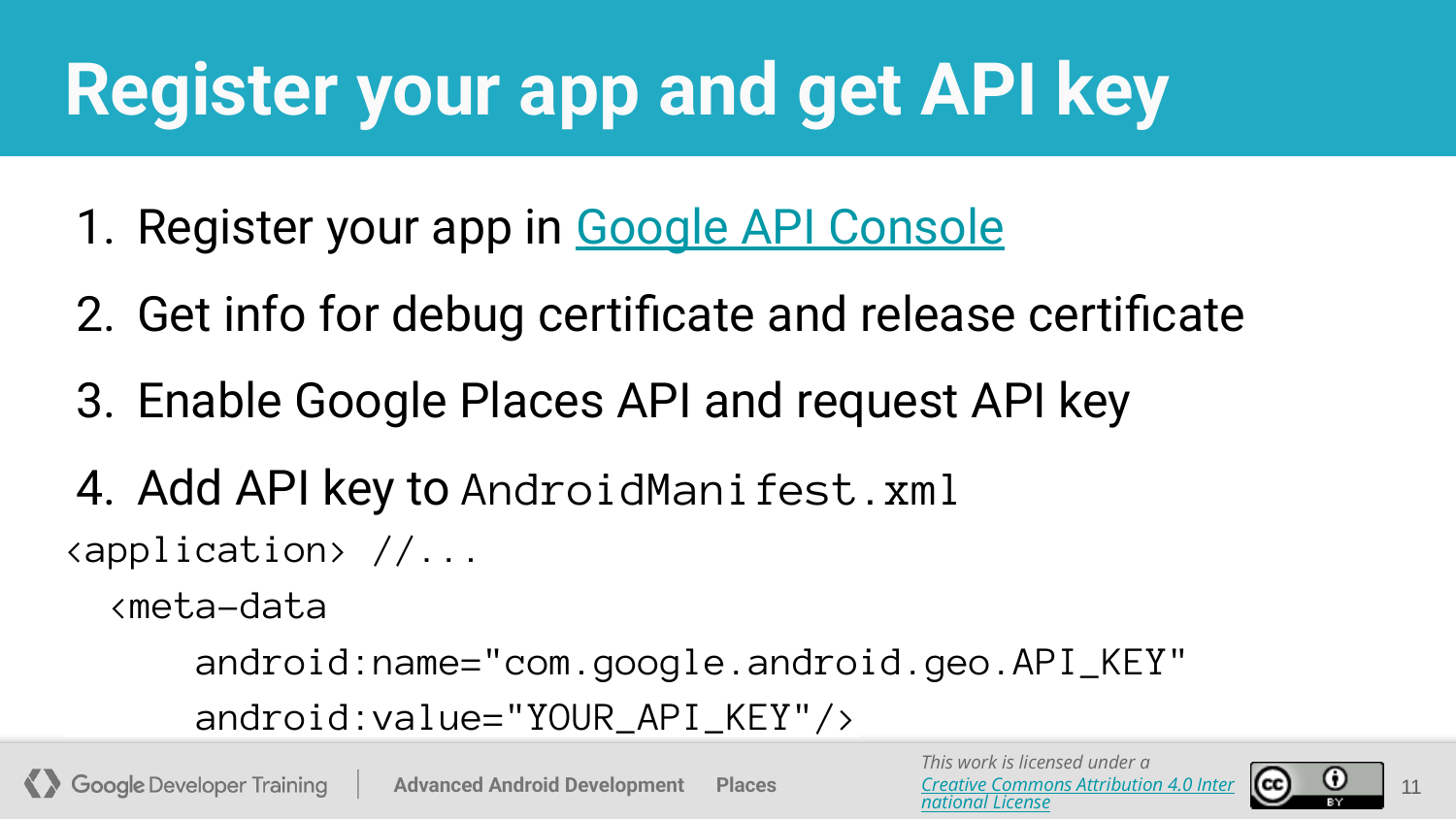

# Register your app and get API key
Register your app in Google API Console
Get info for debug certificate and release certificate
Enable Google Places API and request API key
Add API key to AndroidManifest.xml
<application> //...
  <meta-data
      android:name="com.google.android.geo.API_KEY"
      android:value="YOUR_API_KEY"/>

11